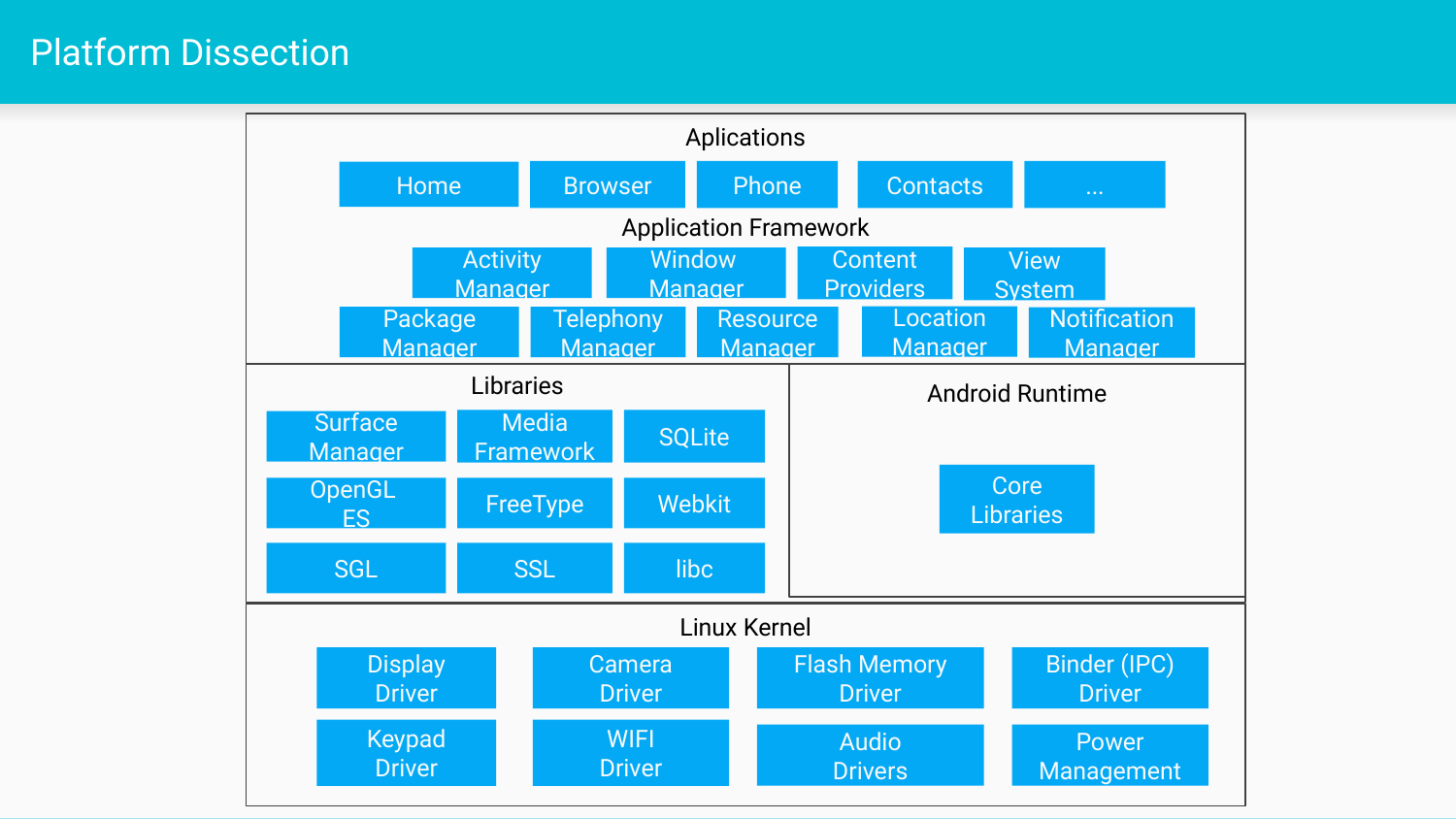

# Platform Dissection
Aplications

Browser
Phone
Contacts
...
Home
Application Framework
Content
Providers
View
System
Activity
Manager
Window
Manager
Location
Manager
Package
Manager
Resource
Manager
Telephony
Manager
Notification
Manager
Libraries

Android Runtime
Media
Framework
SQLite
Surface
Manager
Core
Libraries
OpenGL
ES
FreeType
Webkit
SGL
libc
SSL
Linux Kernel

Display
Driver
Camera
Driver
Flash Memory
Driver
Binder (IPC)
Driver
Keypad
Driver
WIFI
Driver
Audio
Drivers
Power
Management